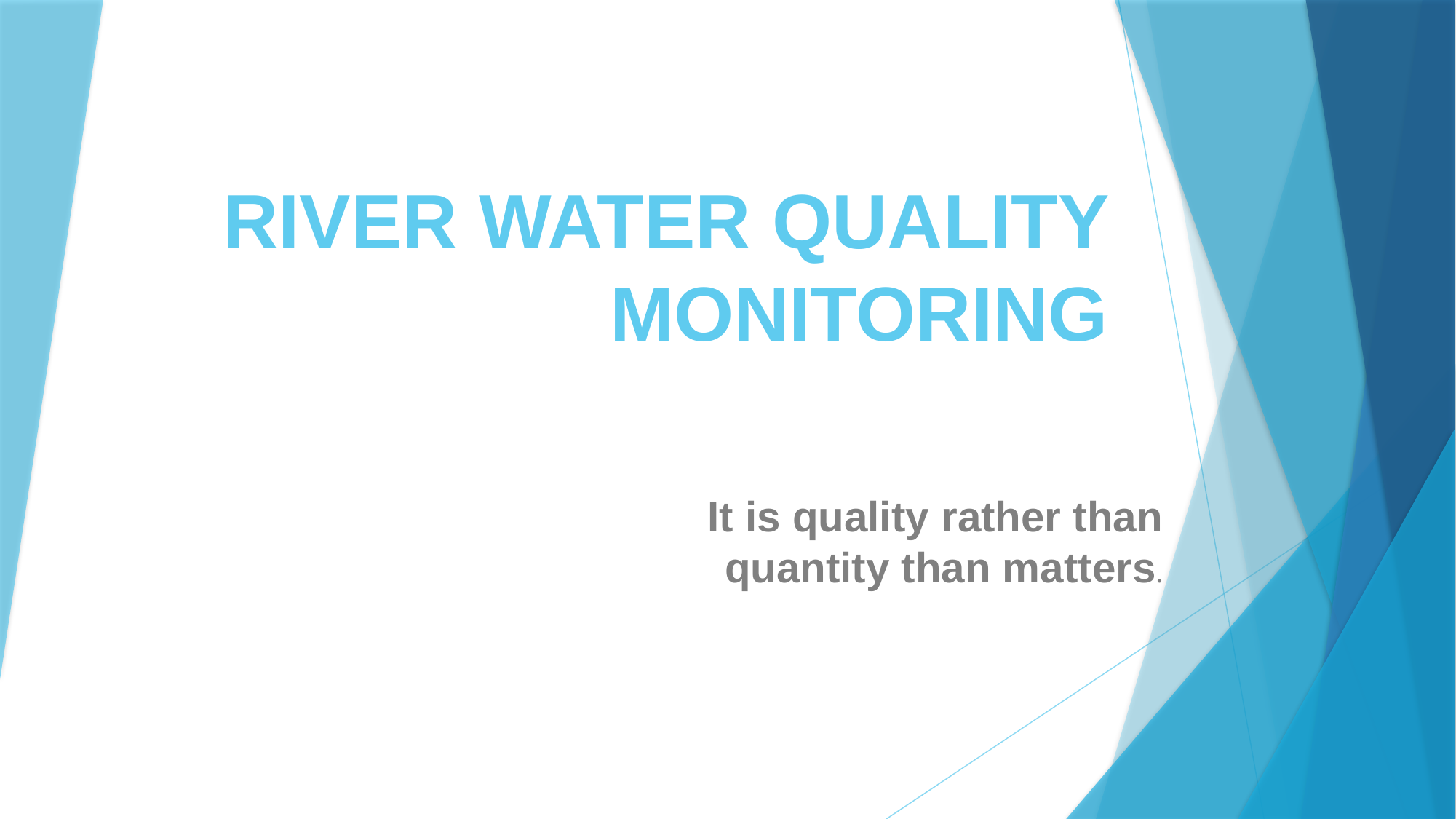

# RIVER WATER QUALITY MONITORING
It is quality rather than quantity than matters.